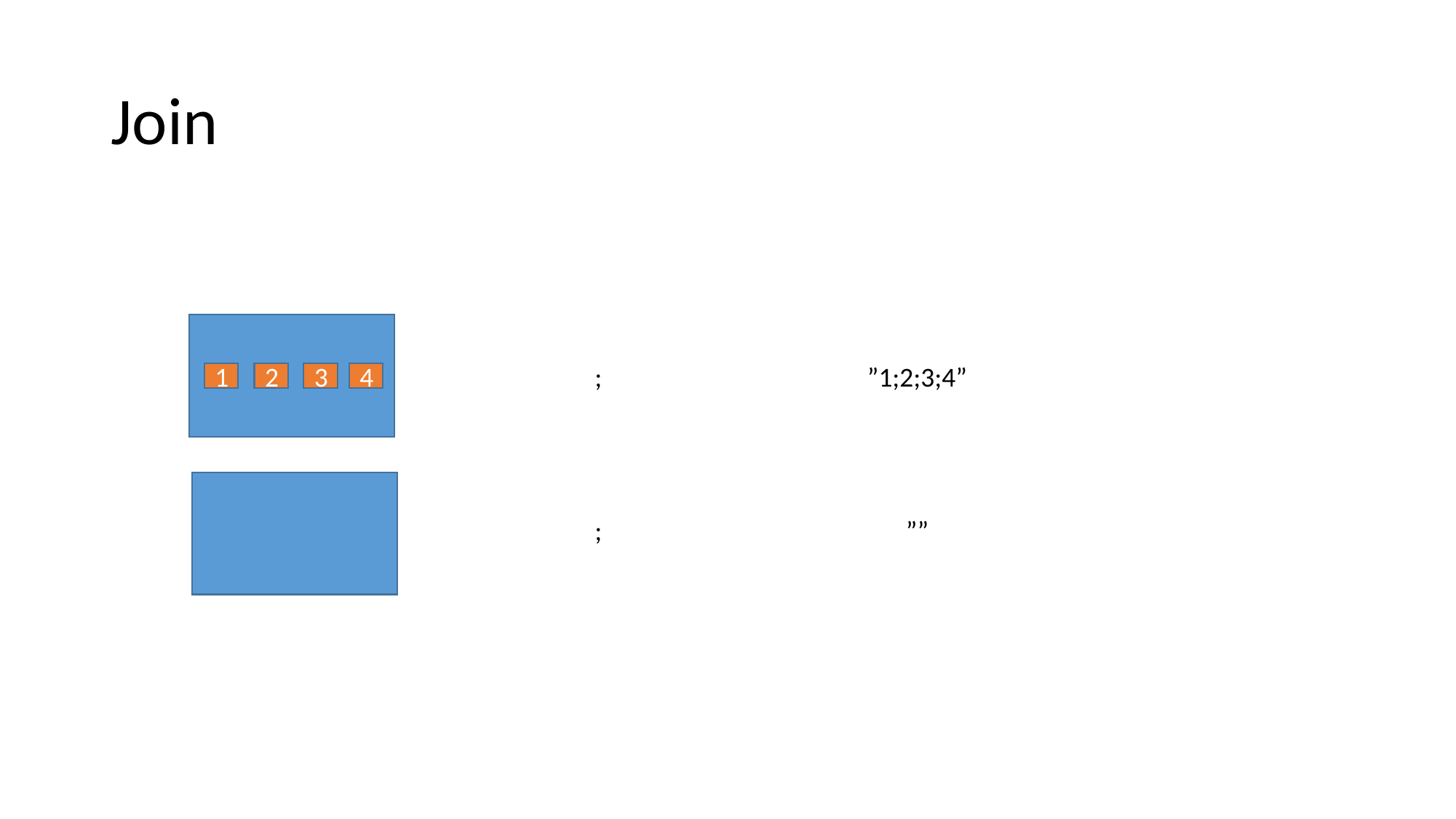

# Join

;
”1;2;3;4”
3
4
1
2
;

””